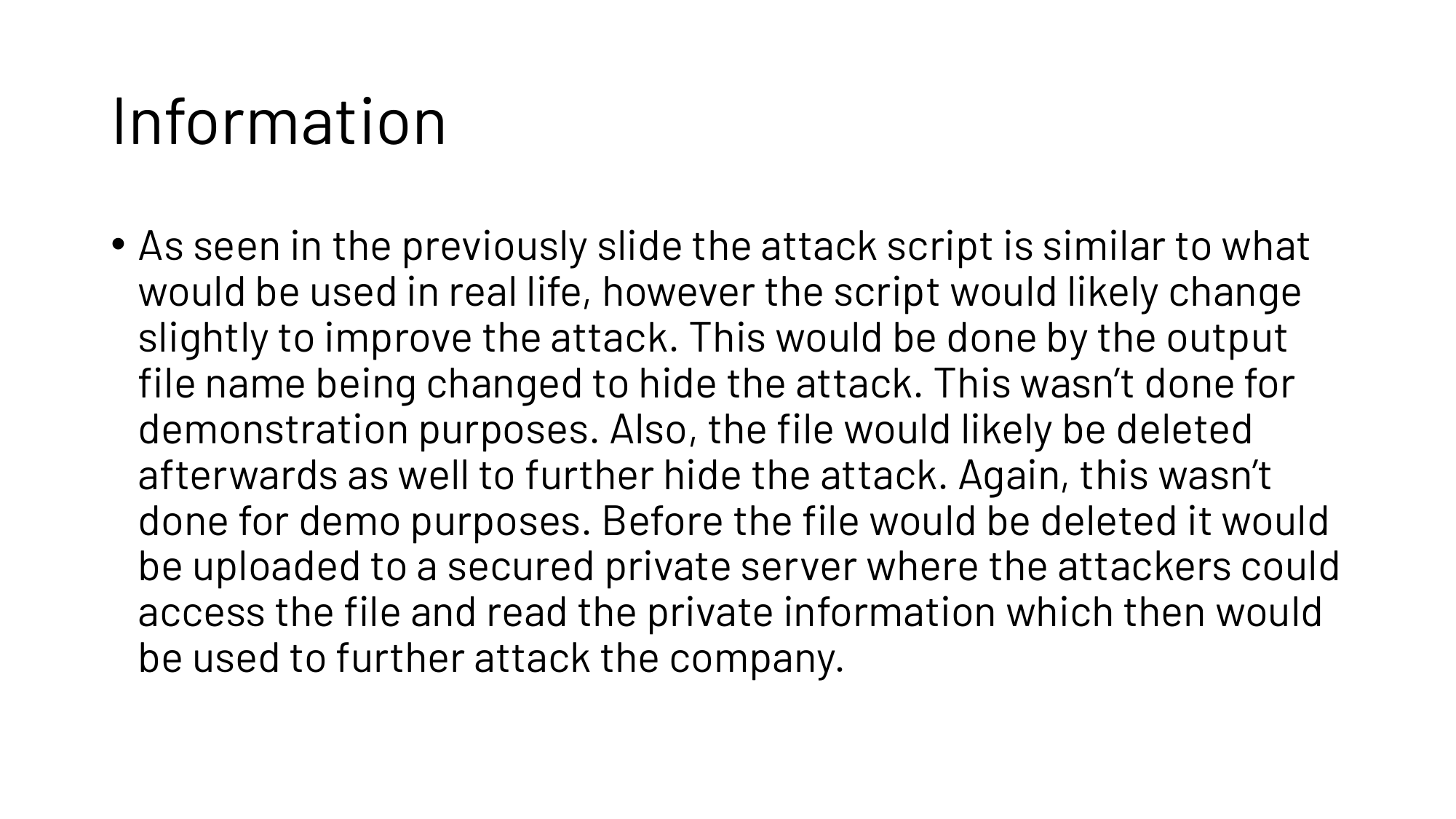

# Information
As seen in the previously slide the attack script is similar to what would be used in real life, however the script would likely change slightly to improve the attack. This would be done by the output file name being changed to hide the attack. This wasn’t done for demonstration purposes. Also, the file would likely be deleted afterwards as well to further hide the attack. Again, this wasn’t done for demo purposes. Before the file would be deleted it would be uploaded to a secured private server where the attackers could access the file and read the private information which then would be used to further attack the company.